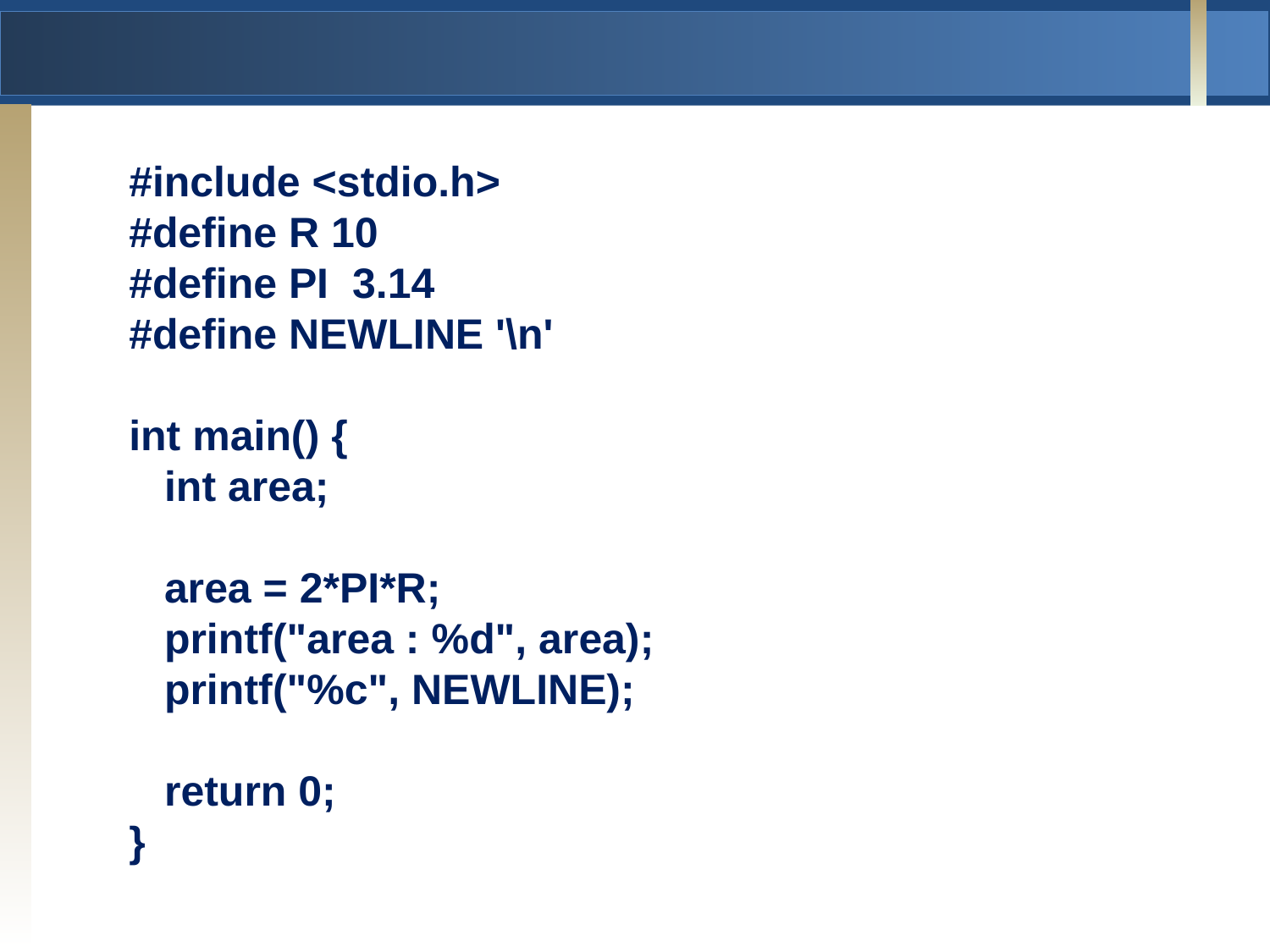

# #include <stdio.h> #define R 10 #define PI  3.14 #define NEWLINE '\n' int main() { int area; area = 2*PI*R; printf("area : %d", area); printf("%c", NEWLINE); return 0; }